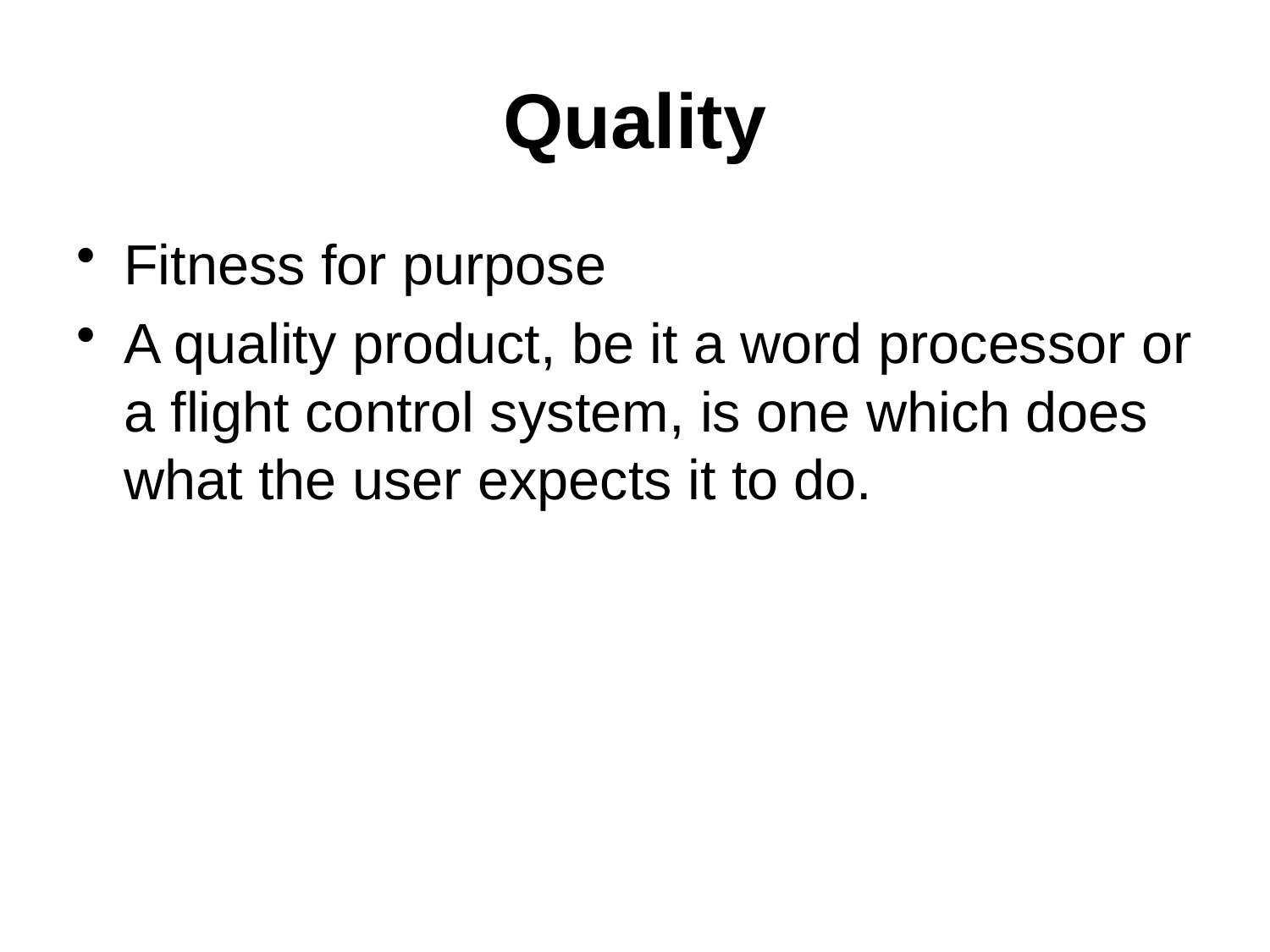

# Quality
Fitness for purpose
A quality product, be it a word processor or a flight control system, is one which does what the user expects it to do.